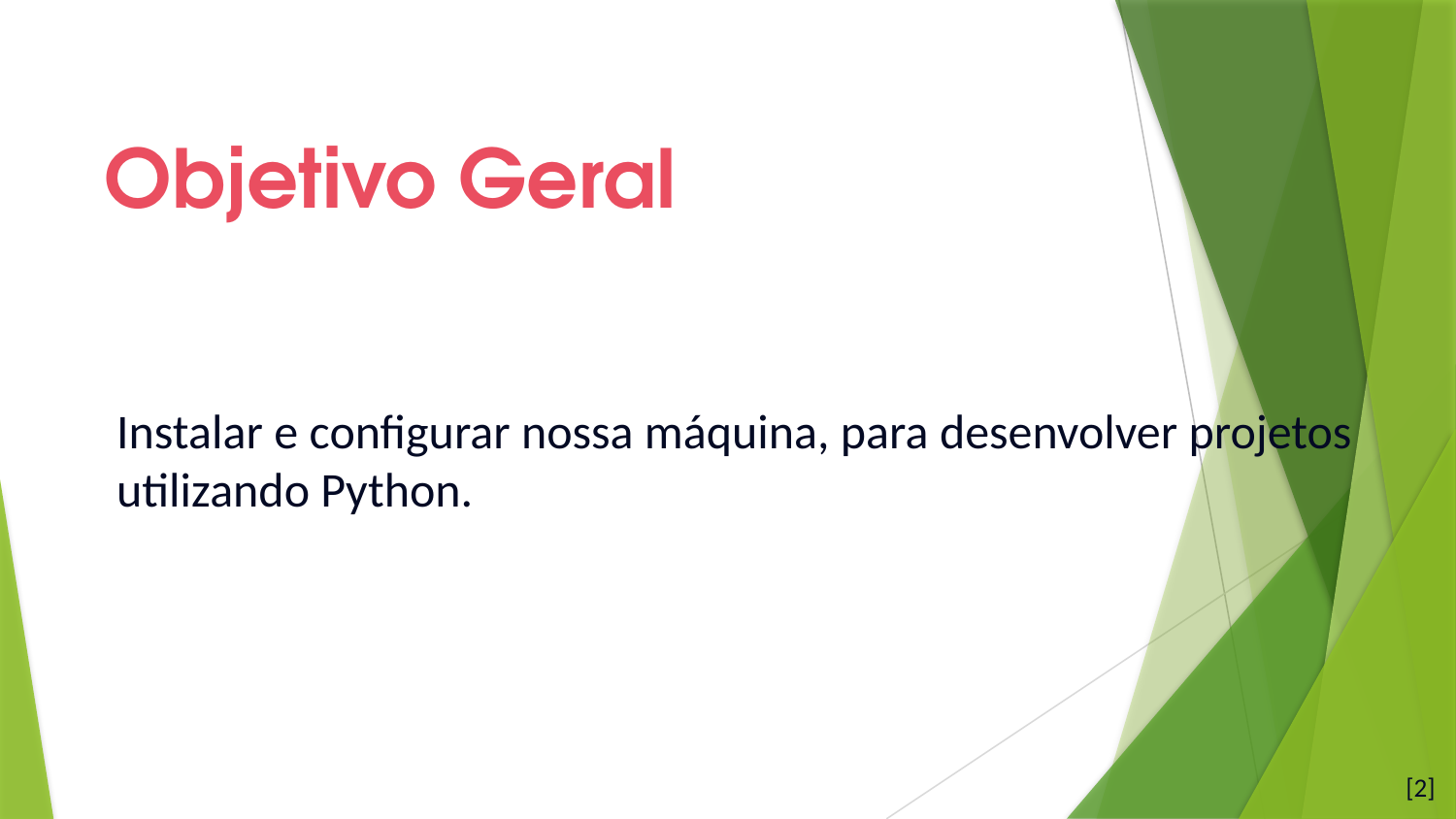

Objetivo Geral
Instalar e configurar nossa máquina, para desenvolver projetos utilizando Python.
[2]